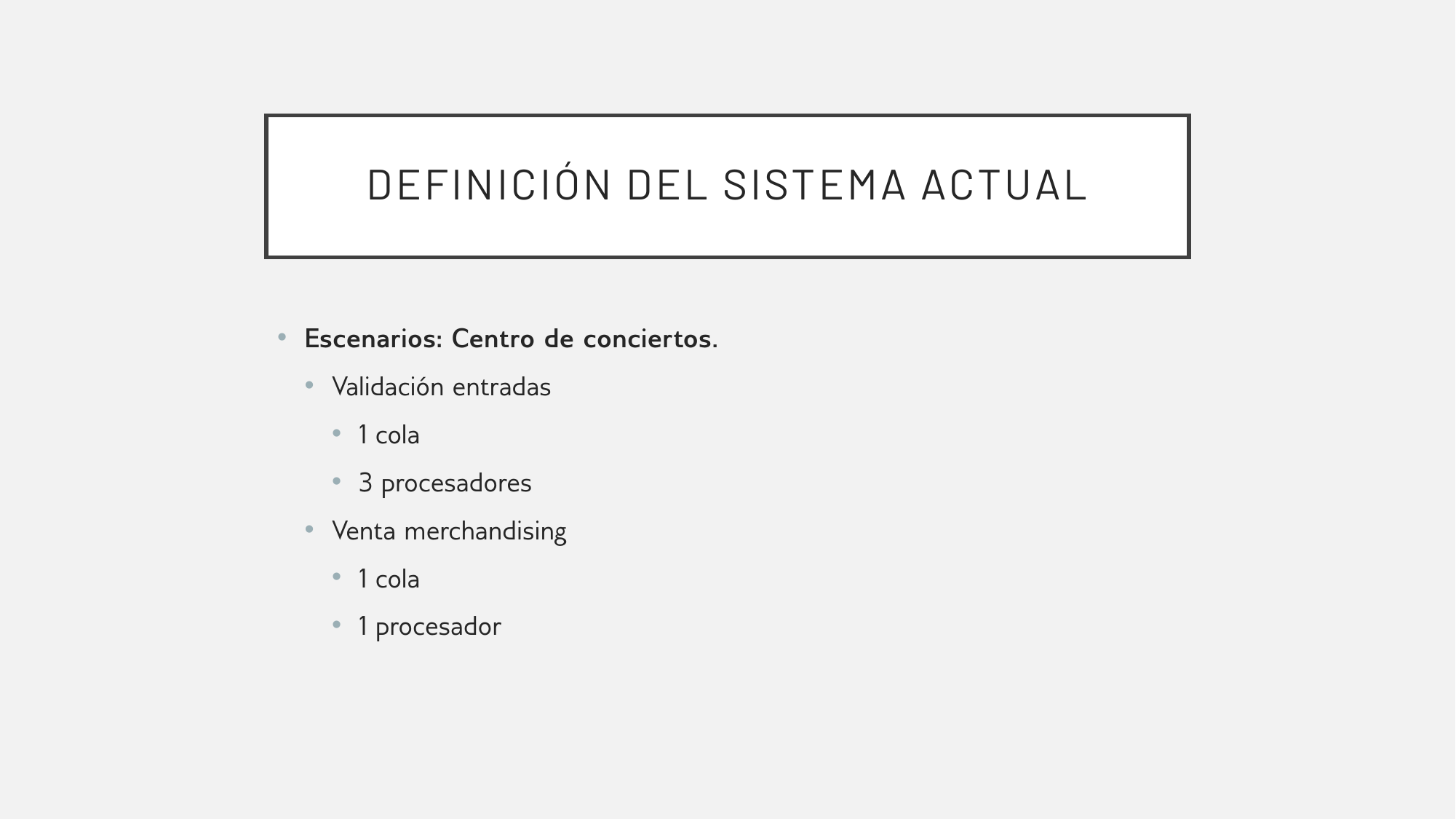

# Definición del Sistema actual
Escenarios: Centro de conciertos.
Validación entradas
1 cola
3 procesadores
Venta merchandising
1 cola
1 procesador